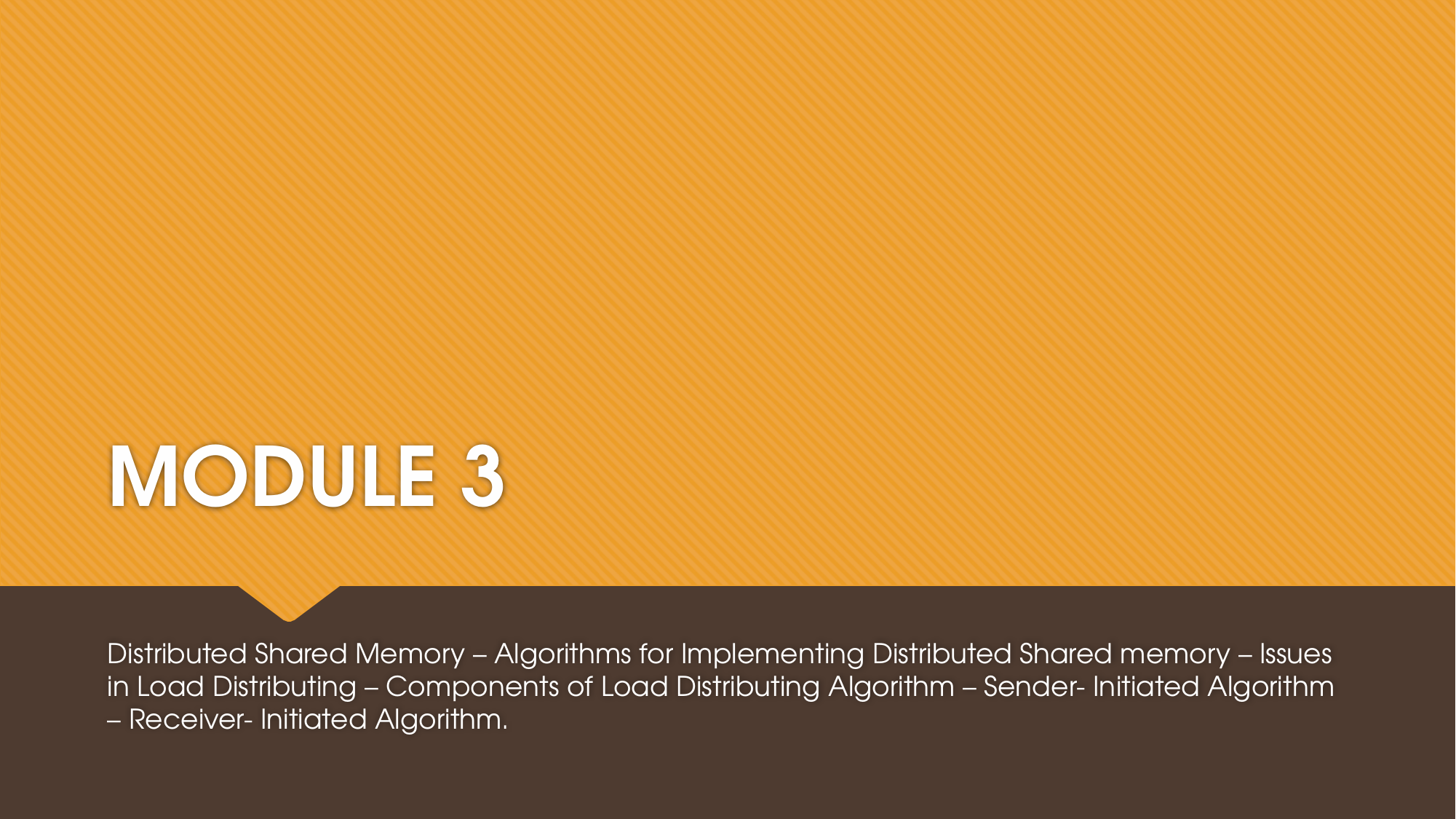

# MODULE 3
Distributed Shared Memory – Algorithms for Implementing Distributed Shared memory – Issues in Load Distributing – Components of Load Distributing Algorithm – Sender- Initiated Algorithm – Receiver- Initiated Algorithm.